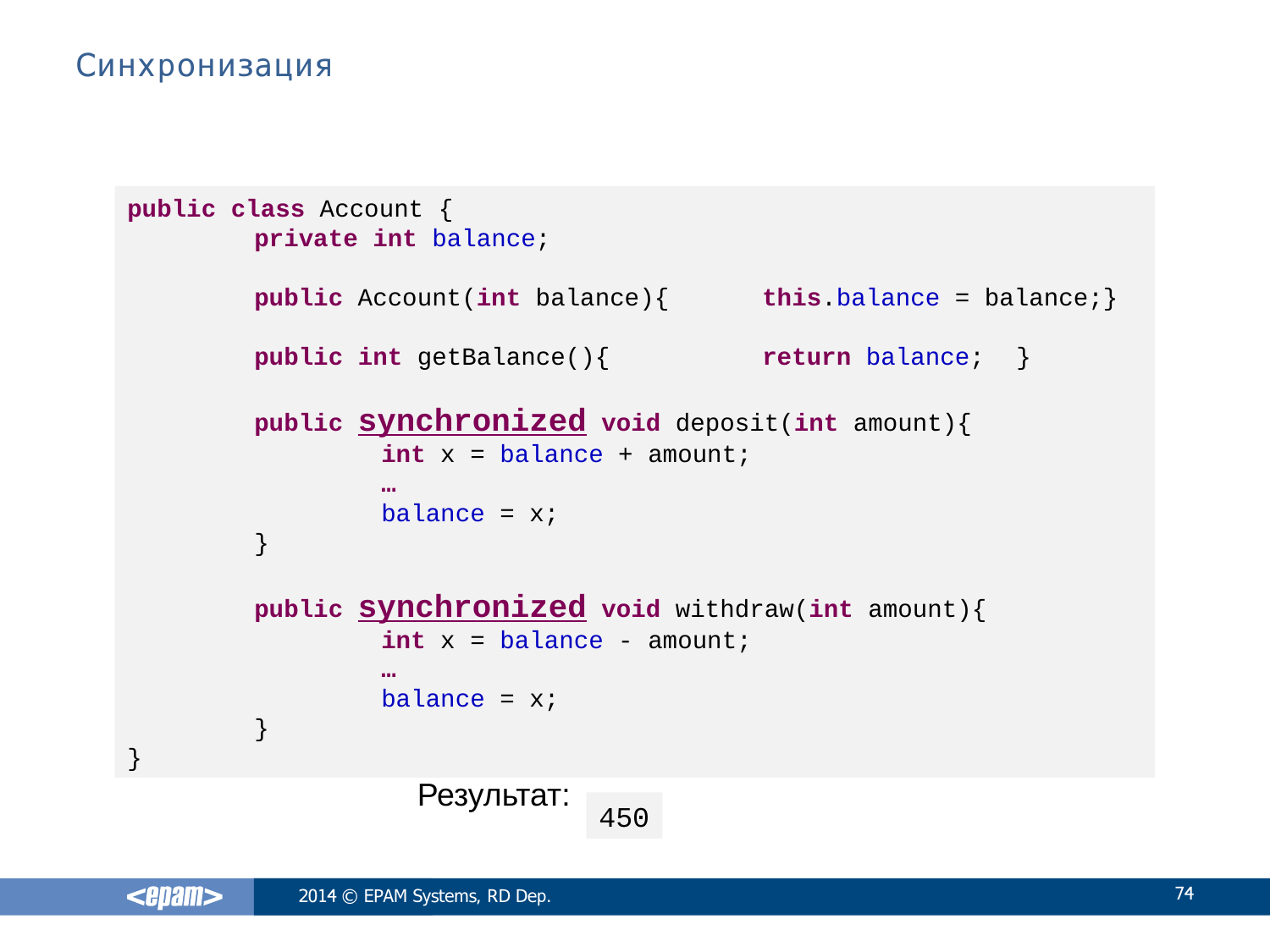

# Синхронизация
public class Account {
	private int balance;

	public Account(int balance){	this.balance = balance;}

	public int getBalance(){		return balance;	}

	public synchronized void deposit(int amount){
		int x = balance + amount;
		…
		balance = x;
	}

	public synchronized void withdraw(int amount){
		int x = balance - amount;
		…
		balance = x;
	}
}
Результат:
450
74
2014 © EPAM Systems, RD Dep.